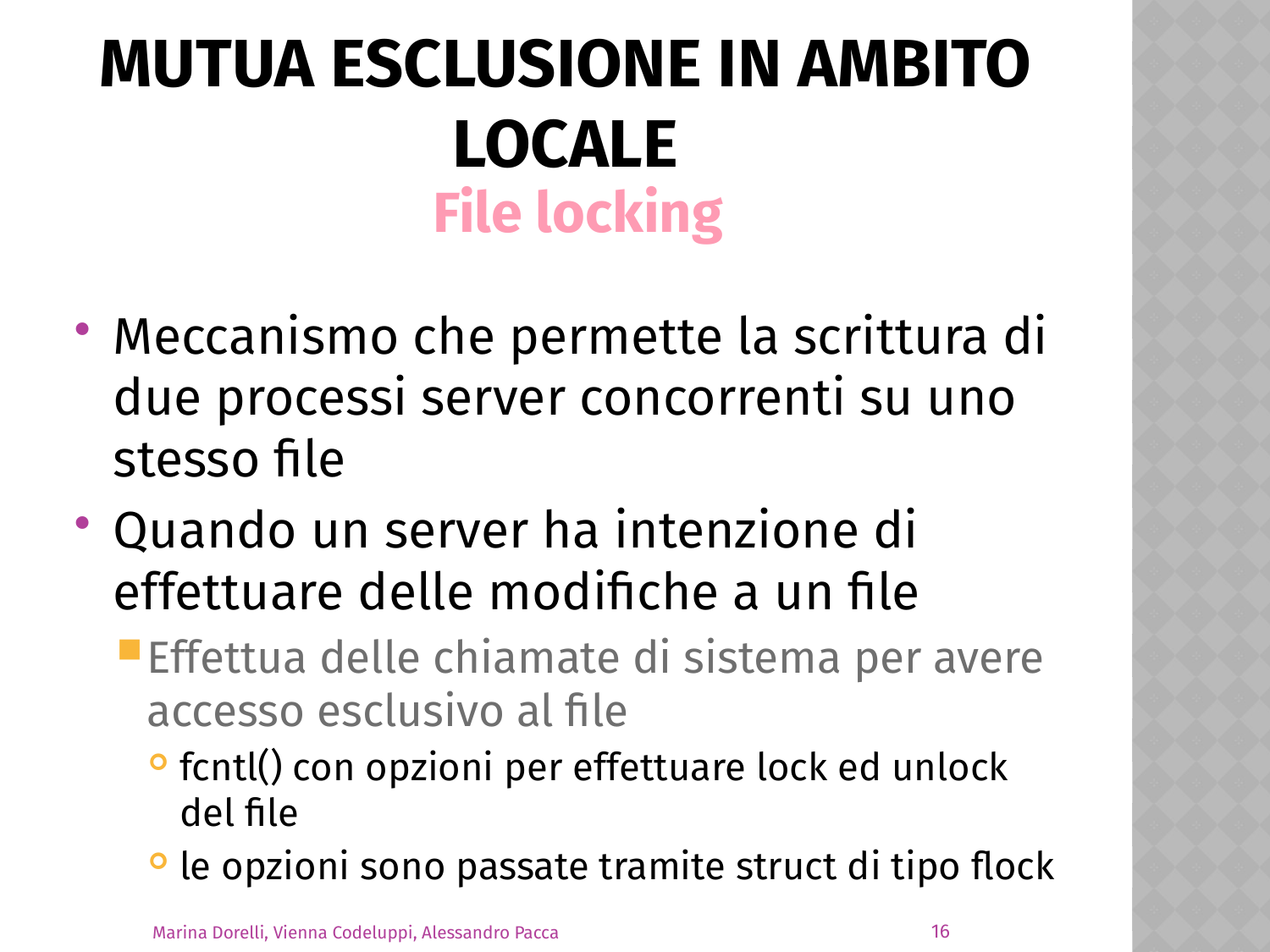

# Mutua esclusione in ambito locale
File locking
Meccanismo che permette la scrittura di due processi server concorrenti su uno stesso file
Quando un server ha intenzione di effettuare delle modifiche a un file
Effettua delle chiamate di sistema per avere accesso esclusivo al file
fcntl() con opzioni per effettuare lock ed unlock del file
le opzioni sono passate tramite struct di tipo flock
16
Marina Dorelli, Vienna Codeluppi, Alessandro Pacca